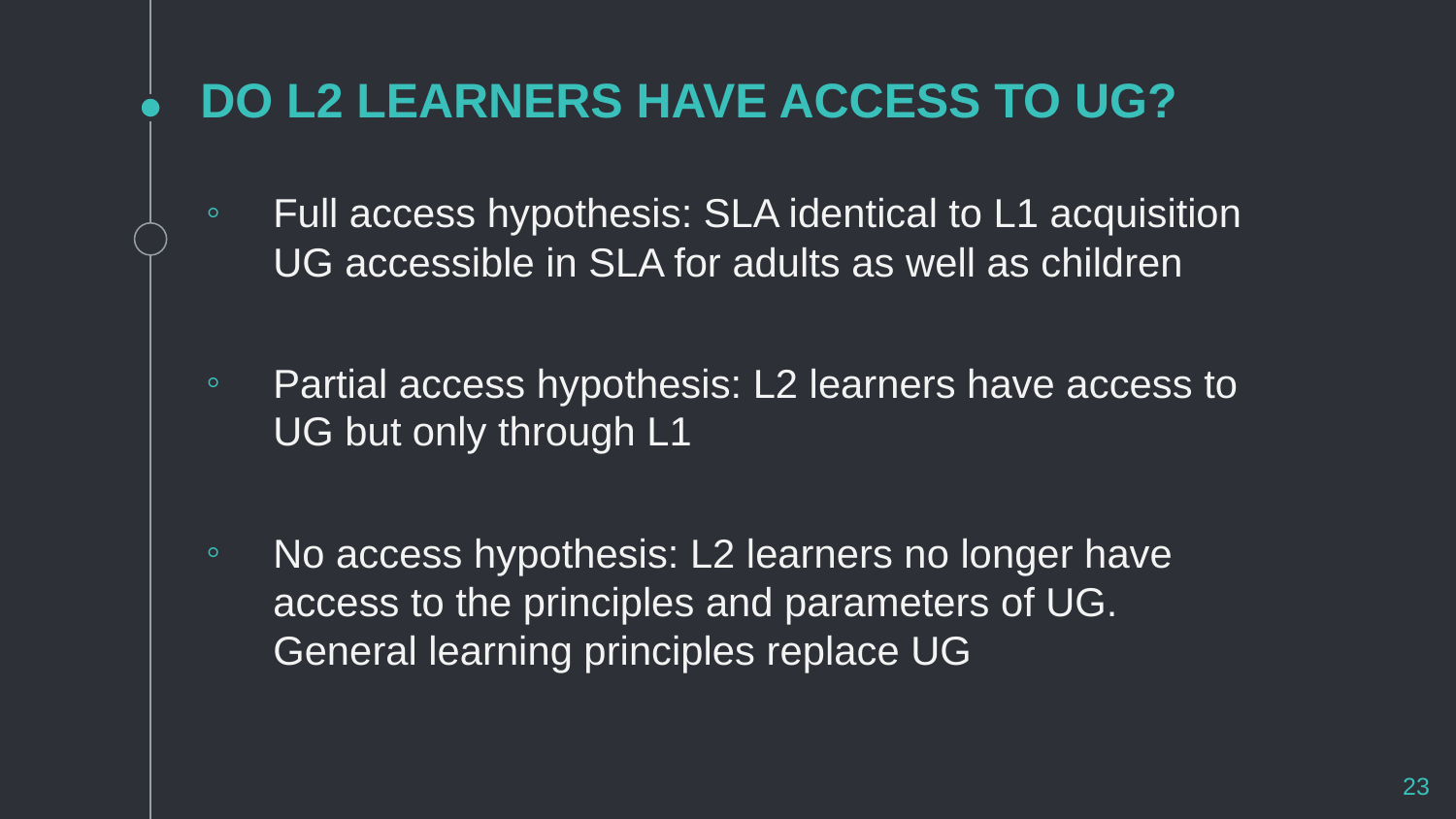

# DO L2 LEARNERS HAVE ACCESS TO UG?
Full access hypothesis: SLA identical to L1 acquisition UG accessible in SLA for adults as well as children

Partial access hypothesis: L2 learners have access to UG but only through L1

No access hypothesis: L2 learners no longer have access to the principles and parameters of UG. General learning principles replace UG
23